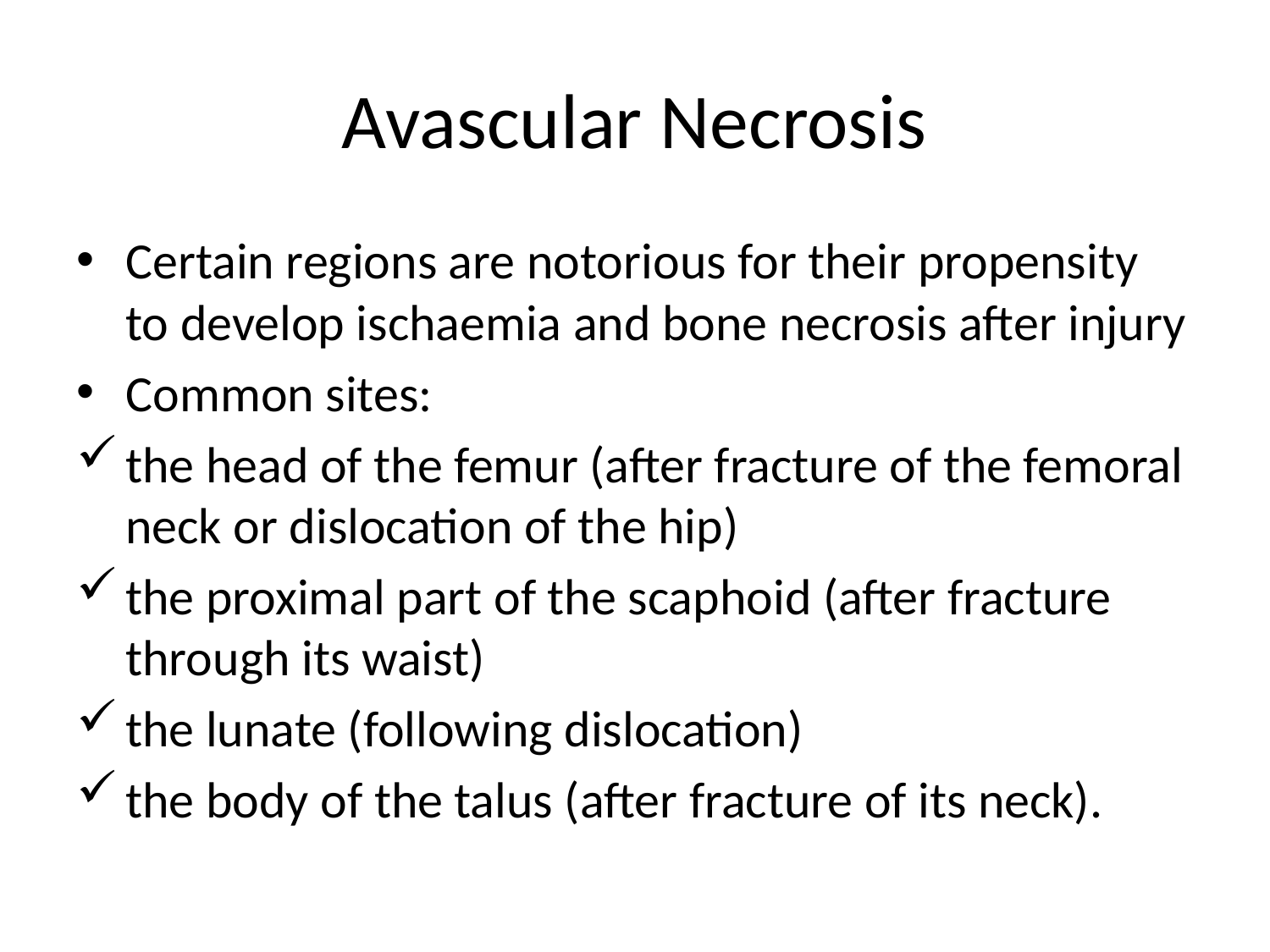

# Avascular Necrosis
Certain regions are notorious for their propensity to develop ischaemia and bone necrosis after injury
Common sites:
the head of the femur (after fracture of the femoral neck or dislocation of the hip)
the proximal part of the scaphoid (after fracture through its waist)
the lunate (following dislocation)
the body of the talus (after fracture of its neck).